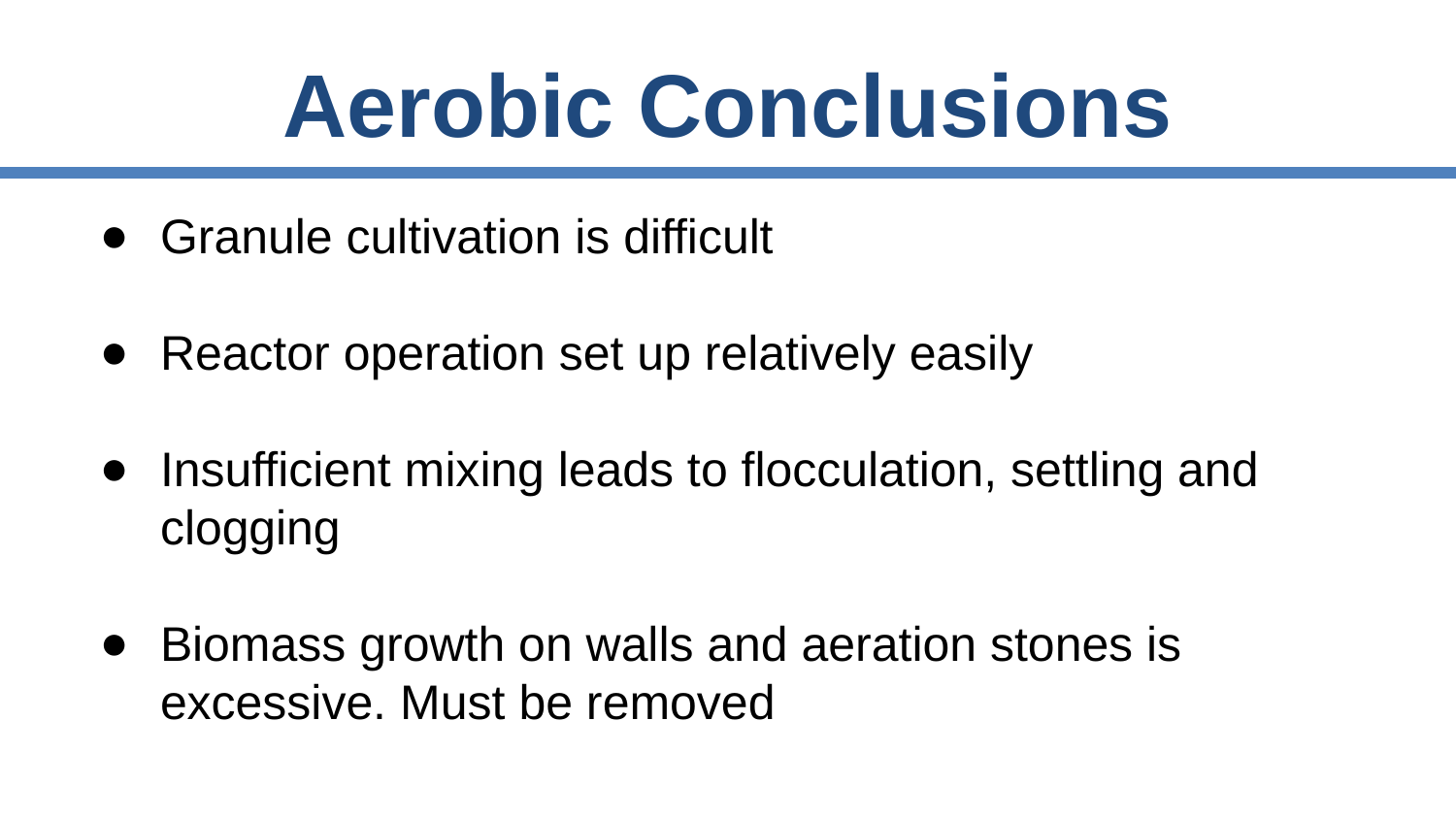

# Aerobic Conclusions
Granule cultivation is difficult

Reactor operation set up relatively easily

Insufficient mixing leads to flocculation, settling and clogging

Biomass growth on walls and aeration stones is excessive. Must be removed